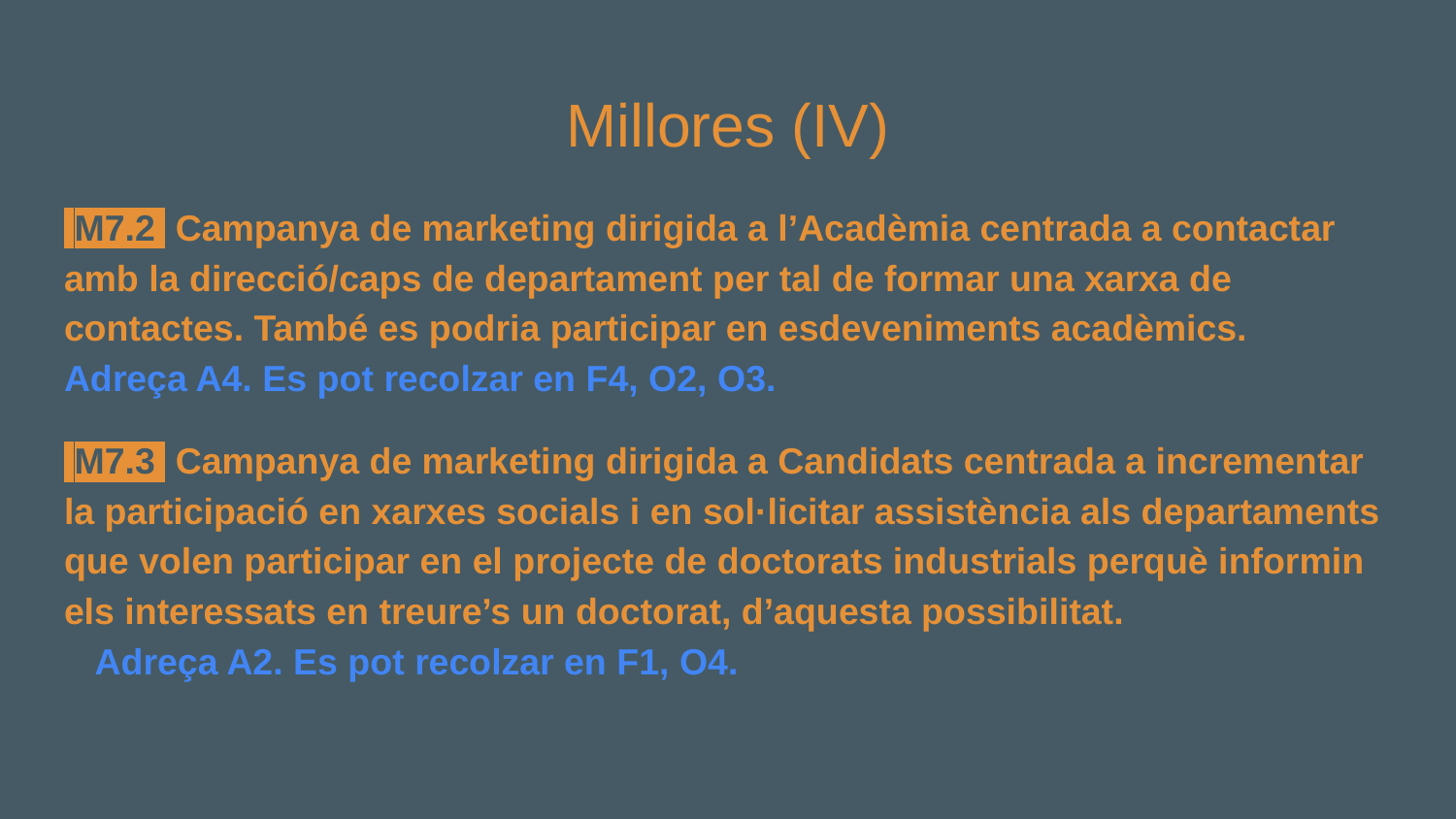

# Millores (IV)
 M7.2  Campanya de marketing dirigida a l’Acadèmia centrada a contactar amb la direcció/caps de departament per tal de formar una xarxa de contactes. També es podria participar en esdeveniments acadèmics.
Adreça A4. Es pot recolzar en F4, O2, O3.
 M7.3  Campanya de marketing dirigida a Candidats centrada a incrementar la participació en xarxes socials i en sol·licitar assistència als departaments que volen participar en el projecte de doctorats industrials perquè informin els interessats en treure’s un doctorat, d’aquesta possibilitat.                              Adreça A2. Es pot recolzar en F1, O4.